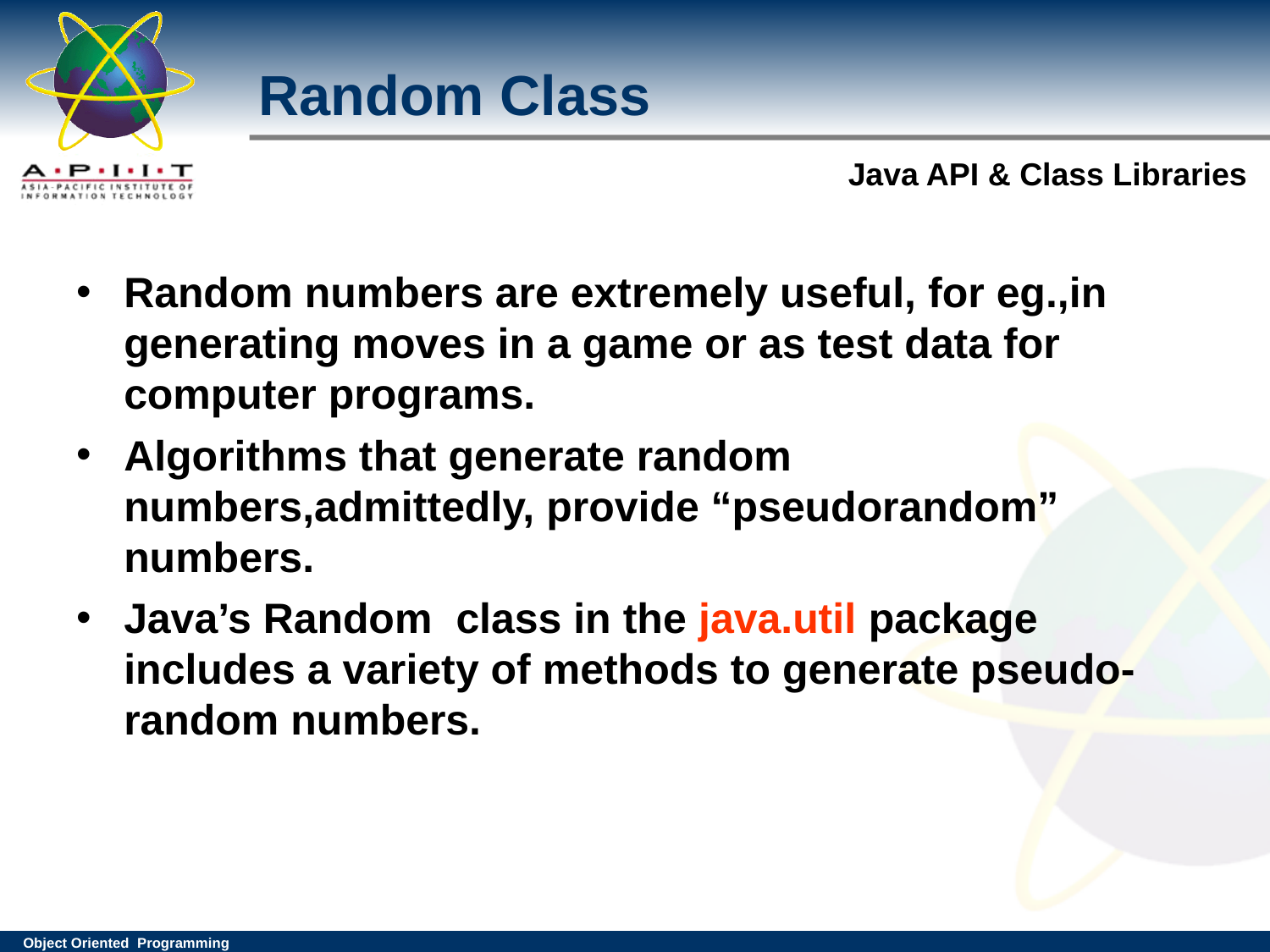

Random Class
# Random numbers are extremely useful, for eg.,in generating moves in a game or as test data for computer programs.
Algorithms that generate random numbers,admittedly, provide “pseudorandom” numbers.
Java’s Random  class in the java.util package includes a variety of methods to generate pseudo-random numbers.